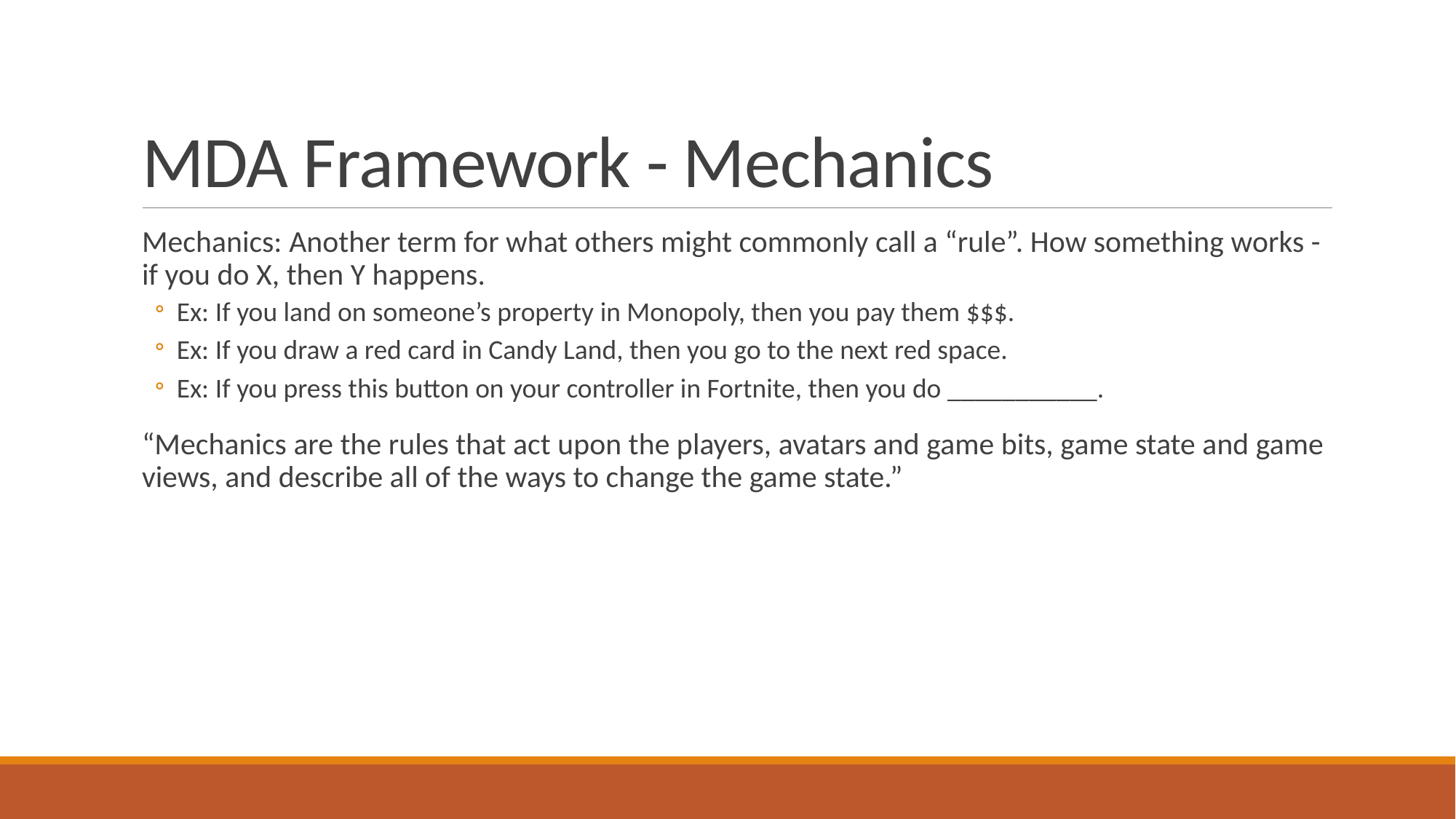

# MDA Framework - Mechanics
Mechanics: Another term for what others might commonly call a “rule”. How something works - if you do X, then Y happens.
Ex: If you land on someone’s property in Monopoly, then you pay them $$$.
Ex: If you draw a red card in Candy Land, then you go to the next red space.
Ex: If you press this button on your controller in Fortnite, then you do ___________.
“Mechanics are the rules that act upon the players, avatars and game bits, game state and game views, and describe all of the ways to change the game state.”